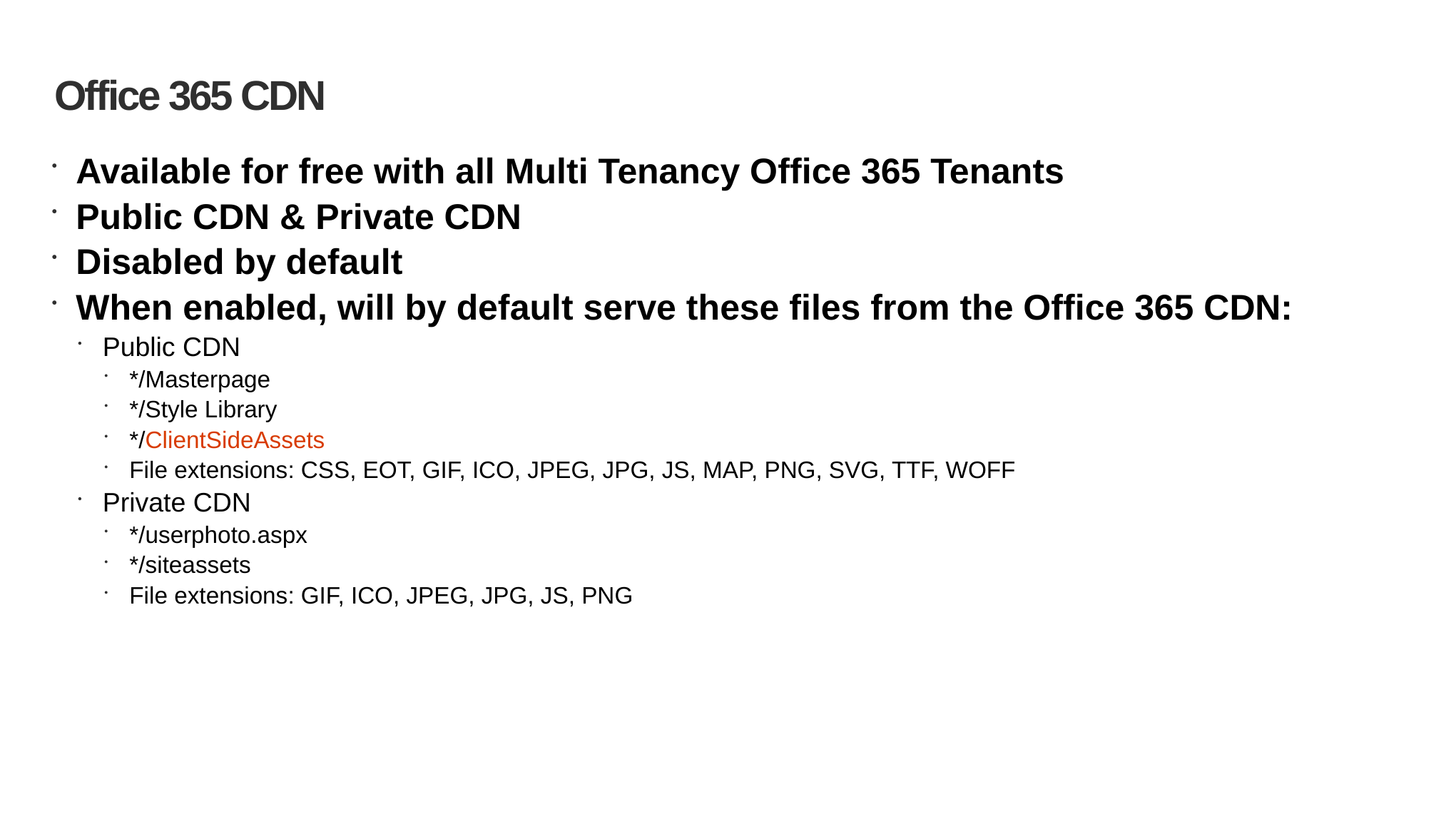

# Office 365 CDN
Available for free with all Multi Tenancy Office 365 Tenants
Public CDN & Private CDN
Disabled by default
When enabled, will by default serve these files from the Office 365 CDN:
Public CDN
*/Masterpage
*/Style Library
*/ClientSideAssets
File extensions: CSS, EOT, GIF, ICO, JPEG, JPG, JS, MAP, PNG, SVG, TTF, WOFF
Private CDN
*/userphoto.aspx
*/siteassets
File extensions: GIF, ICO, JPEG, JPG, JS, PNG